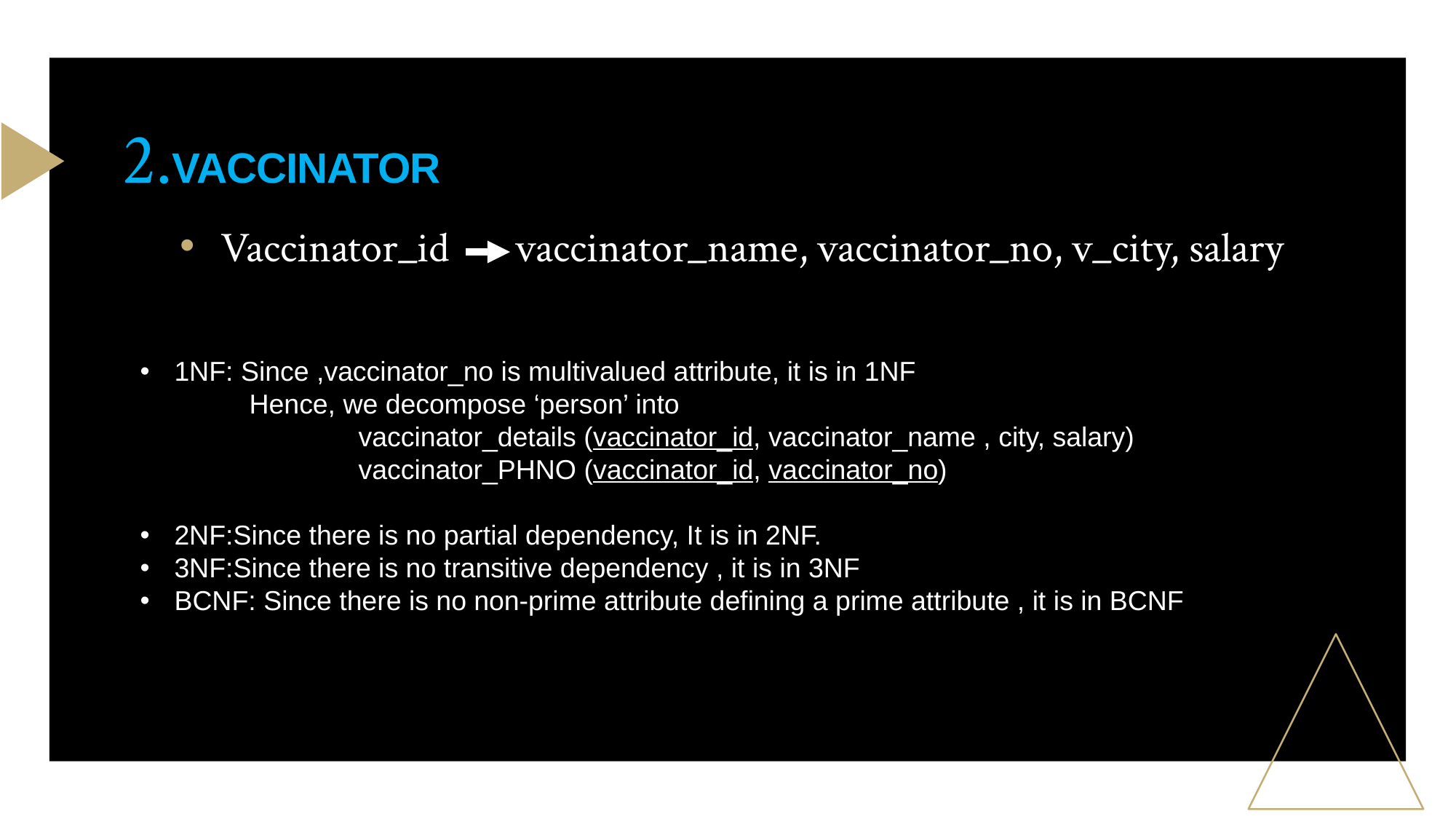

# 2.VACCINATOR
Vaccinator_id       vaccinator_name, vaccinator_no, v_city, salary
1NF: Since ,vaccinator_no is multivalued attribute, it is in 1NF
	Hence, we decompose ‘person’ into
		vaccinator_details (vaccinator_id, vaccinator_name , city, salary)
		vaccinator_PHNO (vaccinator_id, vaccinator_no)

2NF:Since there is no partial dependency, It is in 2NF.
3NF:Since there is no transitive dependency , it is in 3NF
BCNF: Since there is no non-prime attribute defining a prime attribute , it is in BCNF